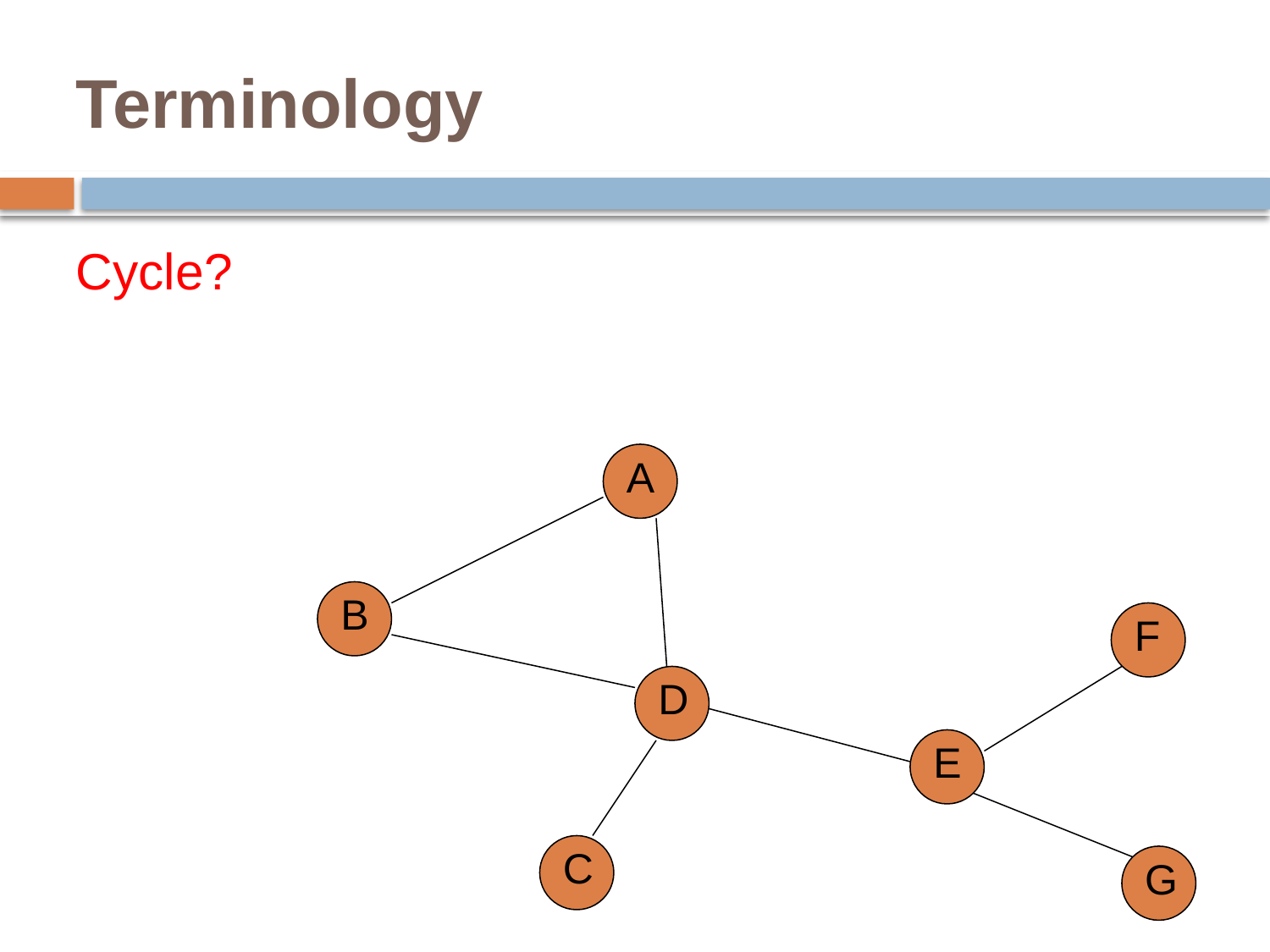

Terminology
Cycle?

A

B

F

D

E

C

G